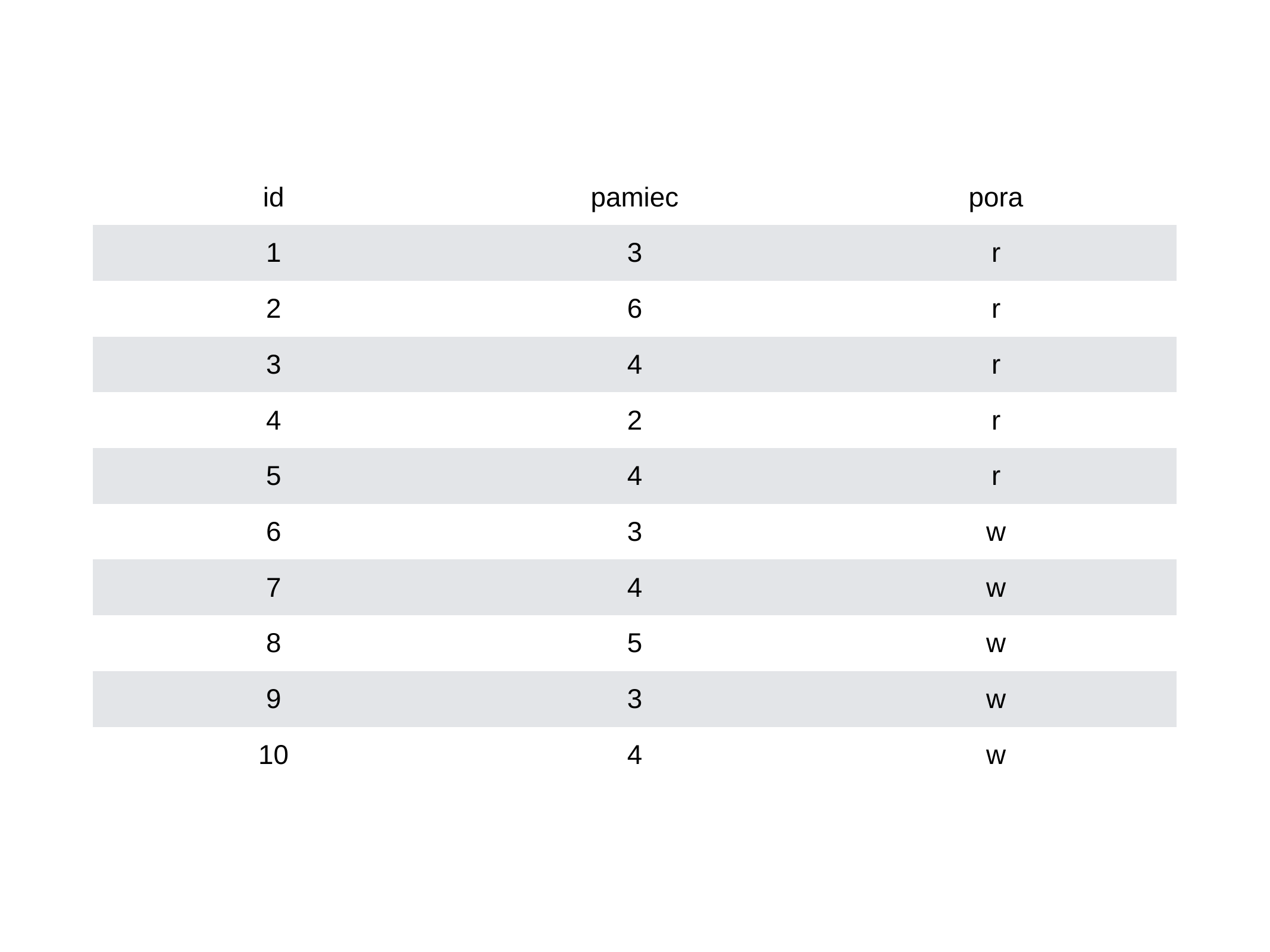

| id | pamiec | pora |
| --- | --- | --- |
| 1 | 3 | r |
| 2 | 6 | r |
| 3 | 4 | r |
| 4 | 2 | r |
| 5 | 4 | r |
| 6 | 3 | w |
| 7 | 4 | w |
| 8 | 5 | w |
| 9 | 3 | w |
| 10 | 4 | w |